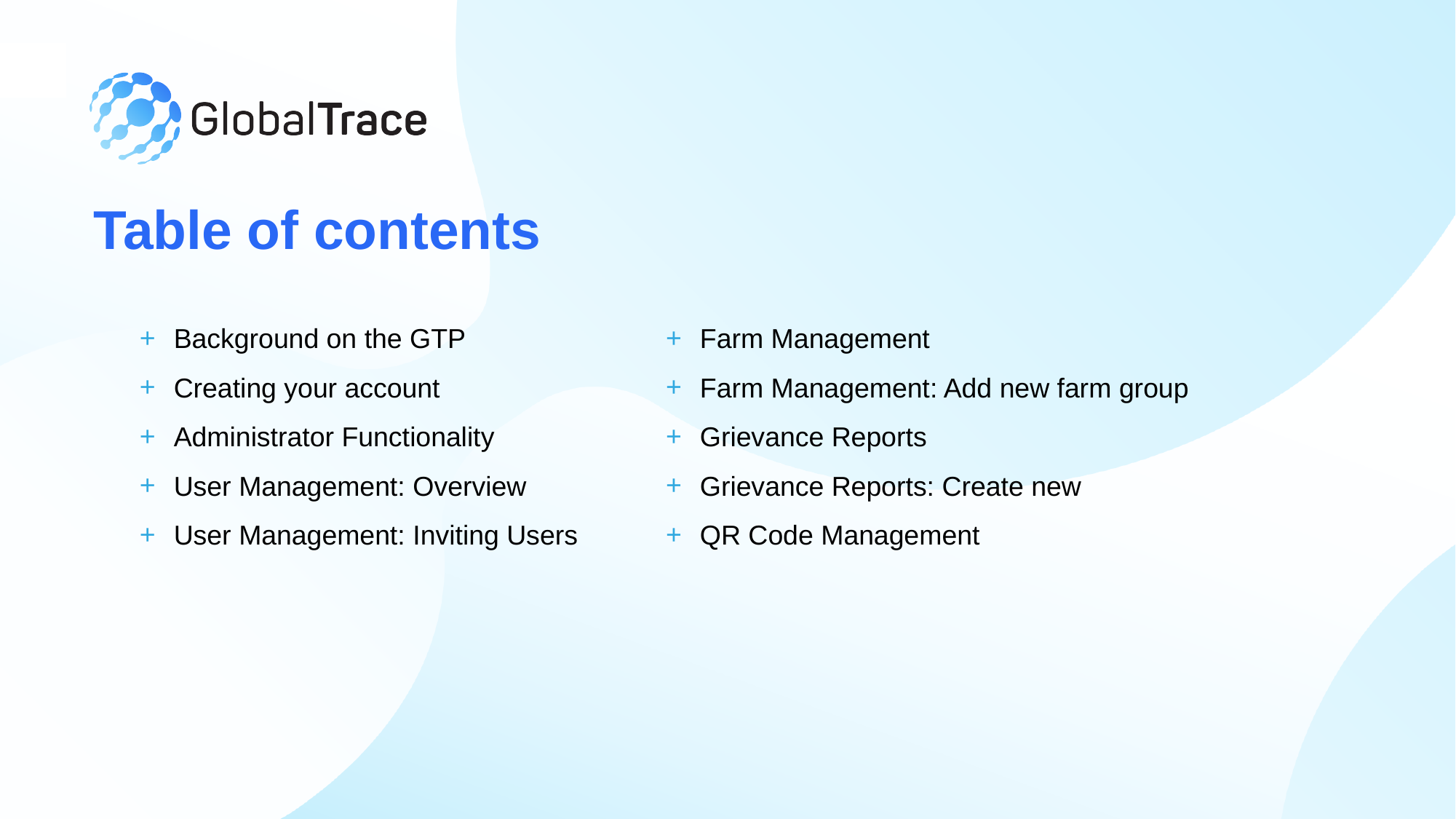

# Table of contents
Background on the GTP
Creating your account
Administrator Functionality
User Management: Overview
User Management: Inviting Users
Farm Management
Farm Management: Add new farm group
Grievance Reports
Grievance Reports: Create new
QR Code Management